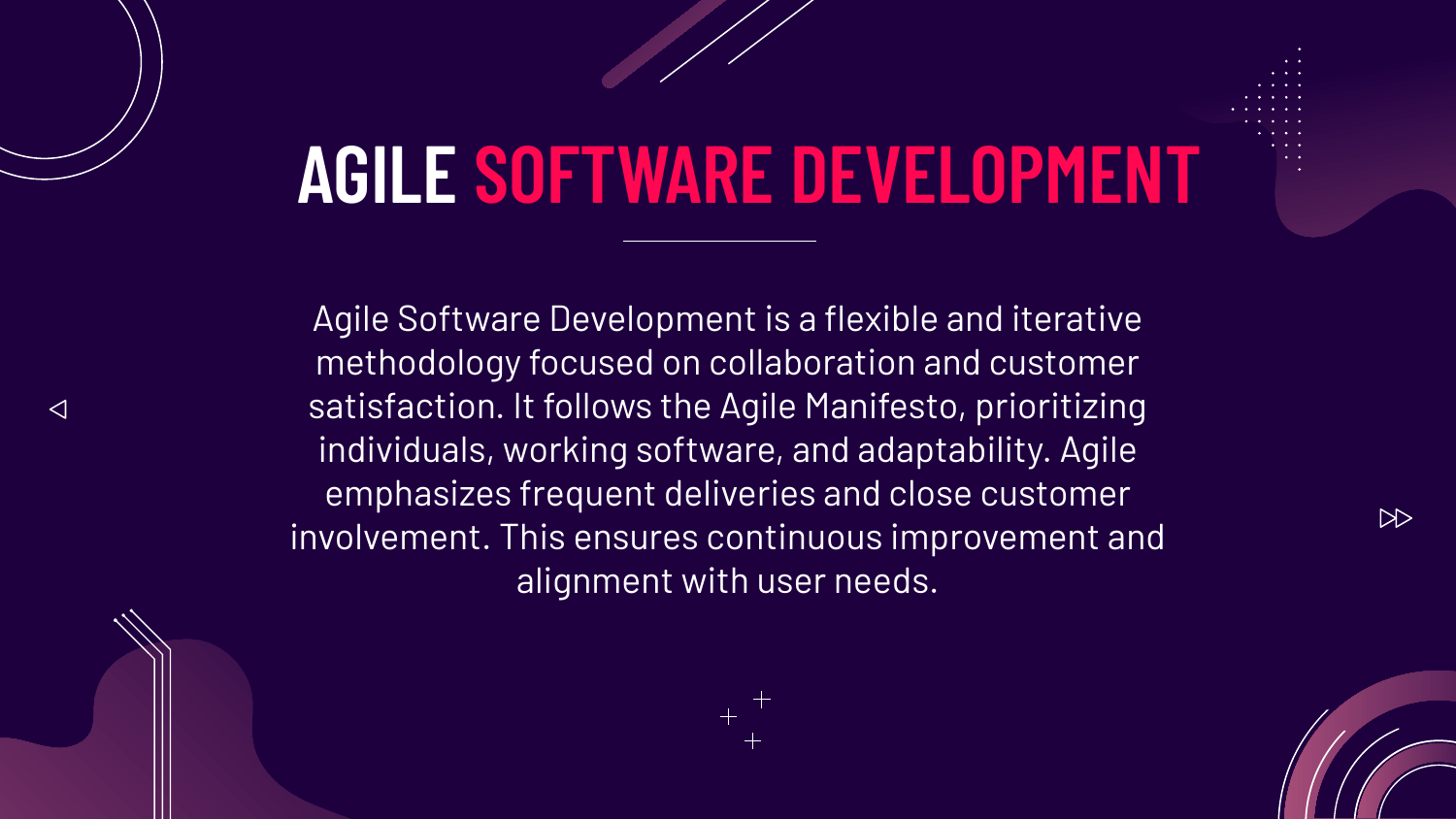

# AGILE SOFTWARE DEVELOPMENT
Agile Software Development is a flexible and iterative methodology focused on collaboration and customer satisfaction. It follows the Agile Manifesto, prioritizing individuals, working software, and adaptability. Agile emphasizes frequent deliveries and close customer involvement. This ensures continuous improvement and alignment with user needs.